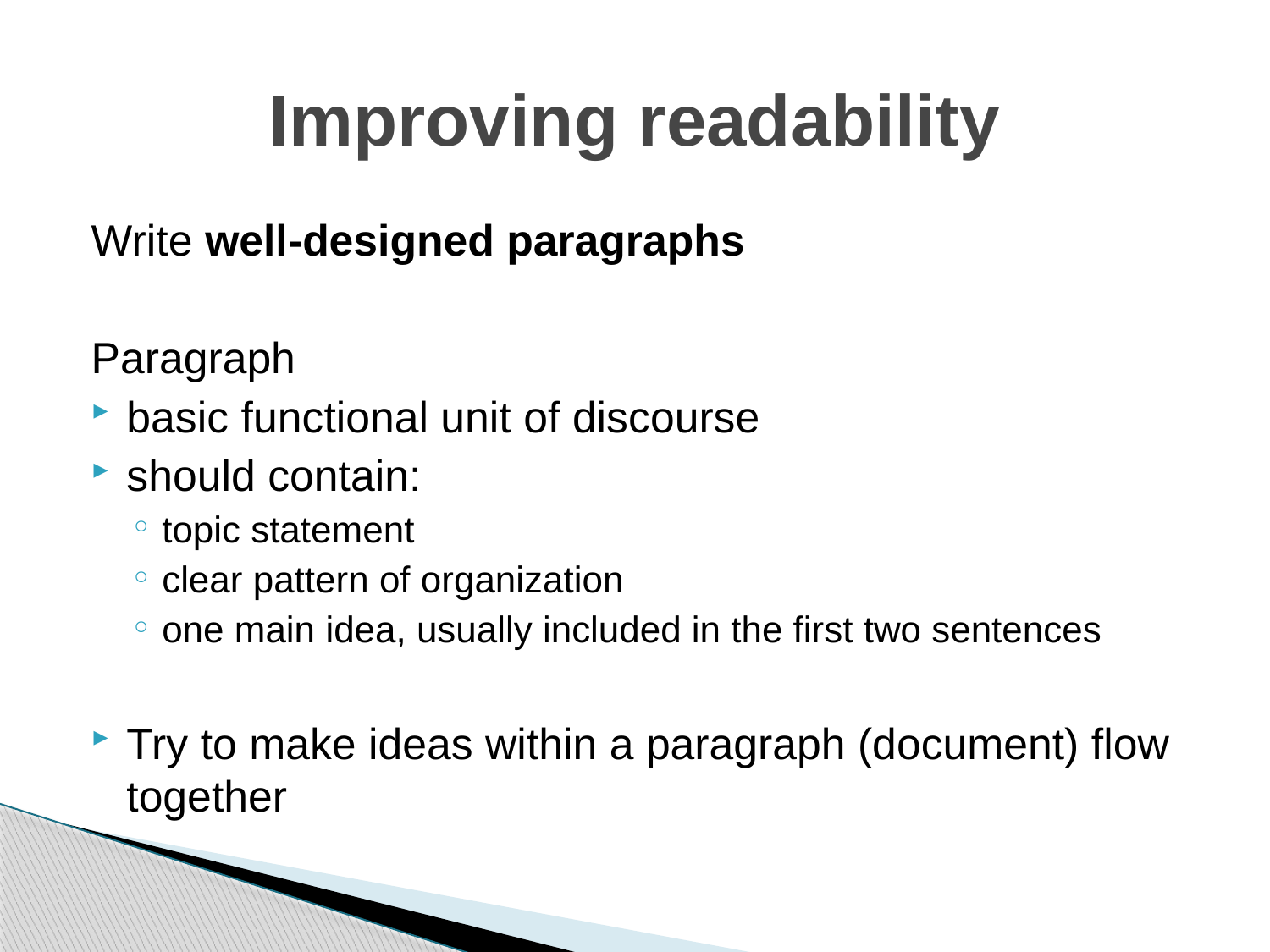

# Improving readability
Write well-designed paragraphs

Paragraph
basic functional unit of discourse
should contain:
topic statement
clear pattern of organization
one main idea, usually included in the first two sentences

Try to make ideas within a paragraph (document) flow together